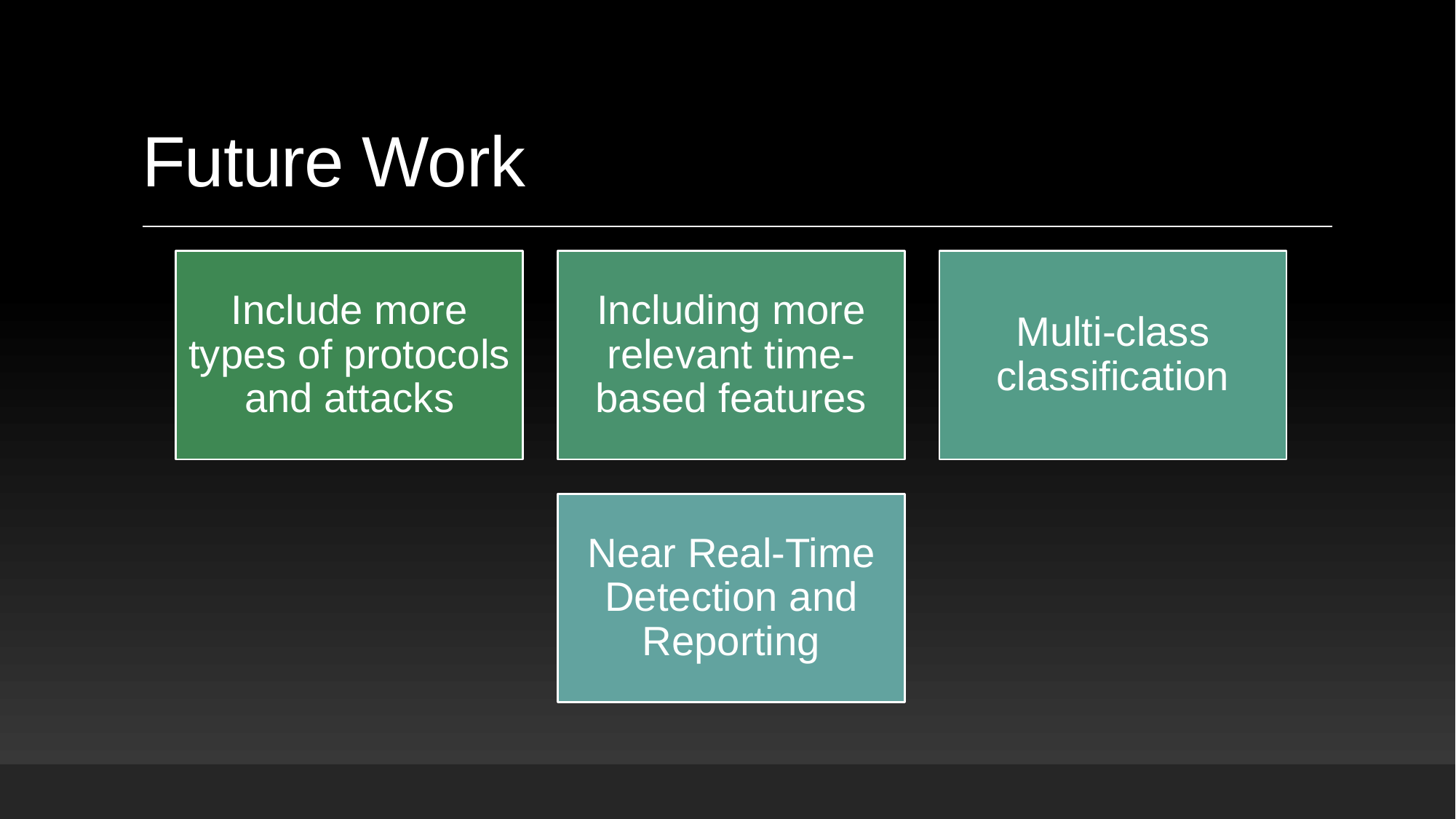

# Future Work
Include more types of protocols and attacks
Including more relevant time-based features
Multi-class classification
Near Real-Time Detection and Reporting